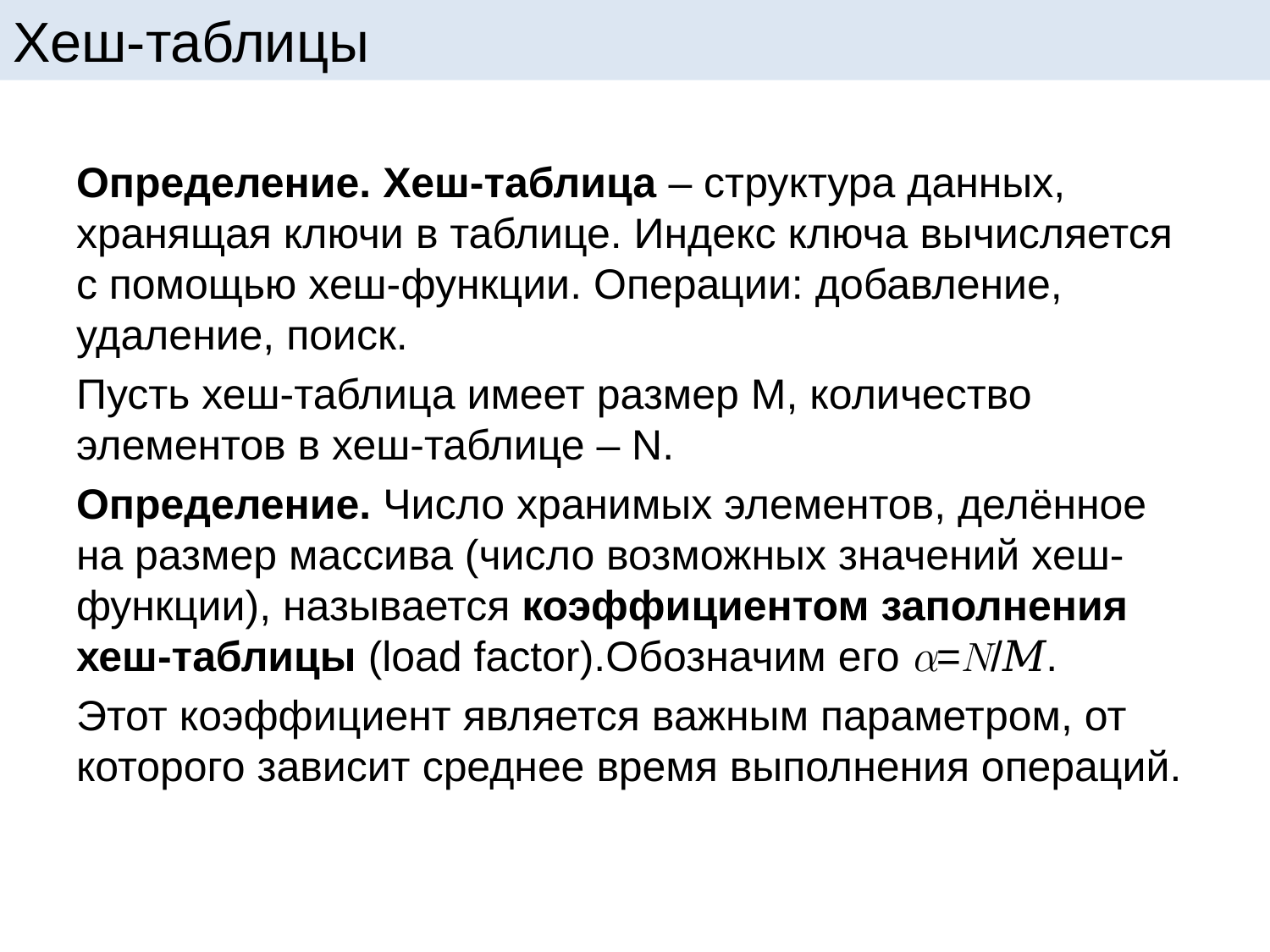

# Хеш-таблицы
Определение. Хеш-таблица – структура данных, хранящая ключи в таблице. Индекс ключа вычисляется с помощью хеш-функции. Операции: добавление, удаление, поиск.
Пусть хеш-таблица имеет размер M, количество элементов в хеш-таблице – N.
Определение. Число хранимых элементов, делённое на размер массива (число возможных значений хеш-функции), называется коэффициентом заполнения хеш-таблицы (load factor).Обозначим его 𝛼=𝑁/𝑀.
Этот коэффициент является важным параметром, от которого зависит среднее время выполнения операций.